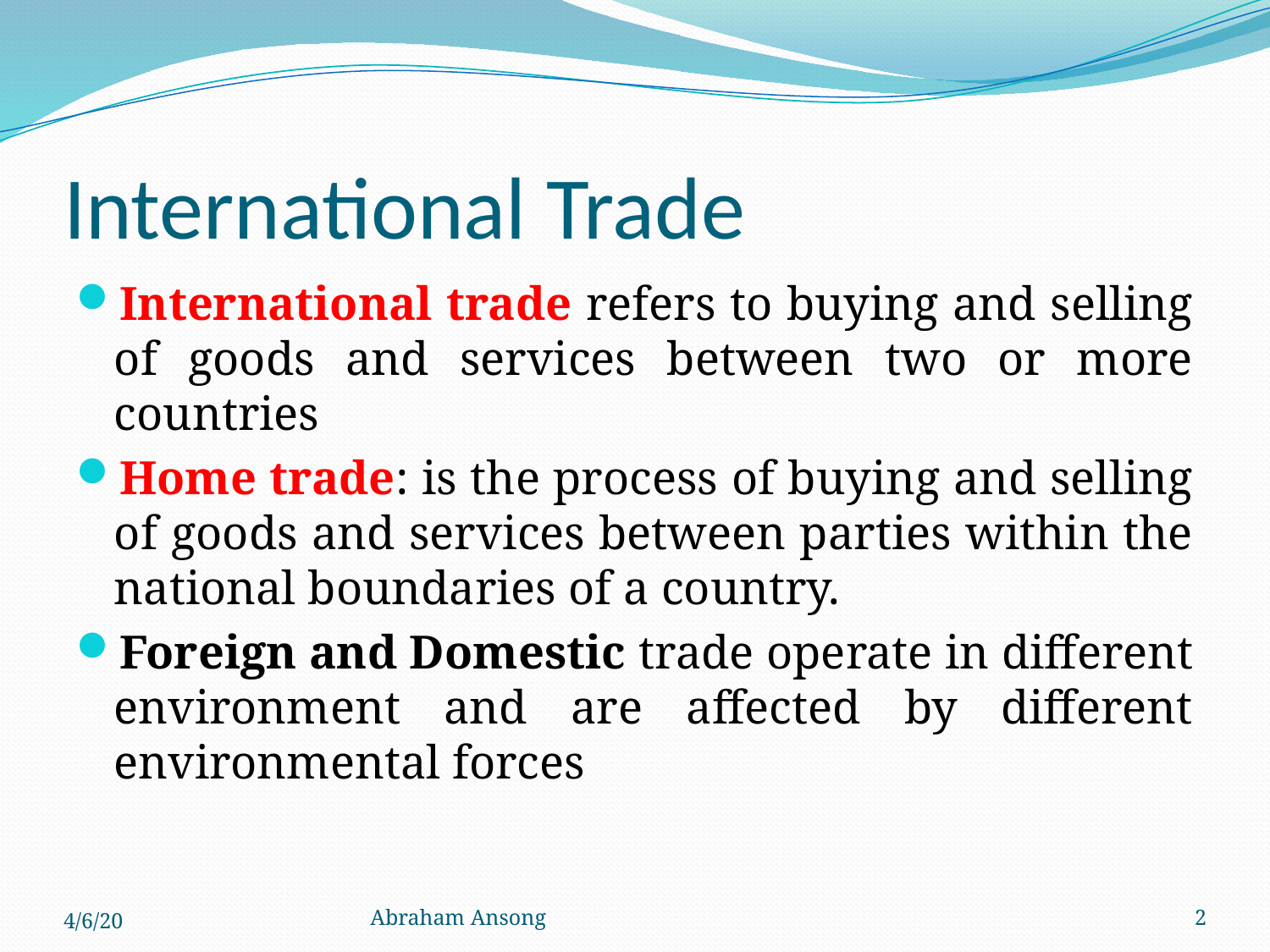

# International Trade
International trade refers to buying and selling of goods and services between two or more countries
Home trade: is the process of buying and selling of goods and services between parties within the national boundaries of a country.
Foreign and Domestic trade operate in different environment and are affected by different environmental forces

4/6/20
Abraham Ansong
2